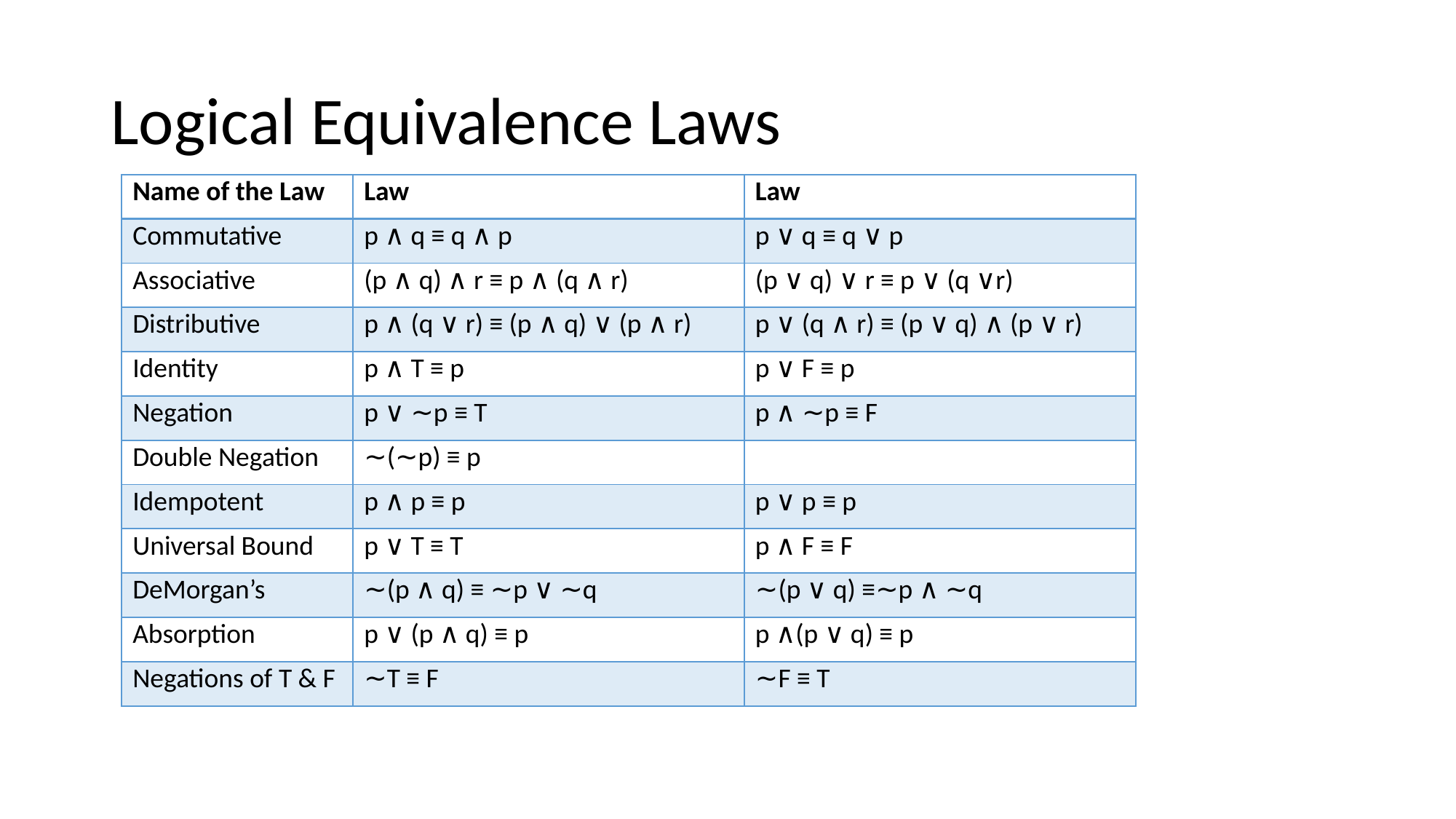

# Logical Equivalence Laws
| Name of the Law | Law | Law |
| --- | --- | --- |
| Commutative | p ∧ q ≡ q ∧ p | p ∨ q ≡ q ∨ p |
| Associative | (p ∧ q) ∧ r ≡ p ∧ (q ∧ r) | (p ∨ q) ∨ r ≡ p ∨ (q ∨r) |
| Distributive | p ∧ (q ∨ r) ≡ (p ∧ q) ∨ (p ∧ r) | p ∨ (q ∧ r) ≡ (p ∨ q) ∧ (p ∨ r) |
| Identity | p ∧ T ≡ p | p ∨ F ≡ p |
| Negation | p ∨ ∼p ≡ T | p ∧ ∼p ≡ F |
| Double Negation | ∼(∼p) ≡ p |  |
| Idempotent | p ∧ p ≡ p | p ∨ p ≡ p |
| Universal Bound | p ∨ T ≡ T | p ∧ F ≡ F |
| DeMorgan’s | ∼(p ∧ q) ≡ ∼p ∨ ∼q | ∼(p ∨ q) ≡∼p ∧ ∼q |
| Absorption | p ∨ (p ∧ q) ≡ p | p ∧(p ∨ q) ≡ p |
| Negations of T & F | ∼T ≡ F | ∼F ≡ T |